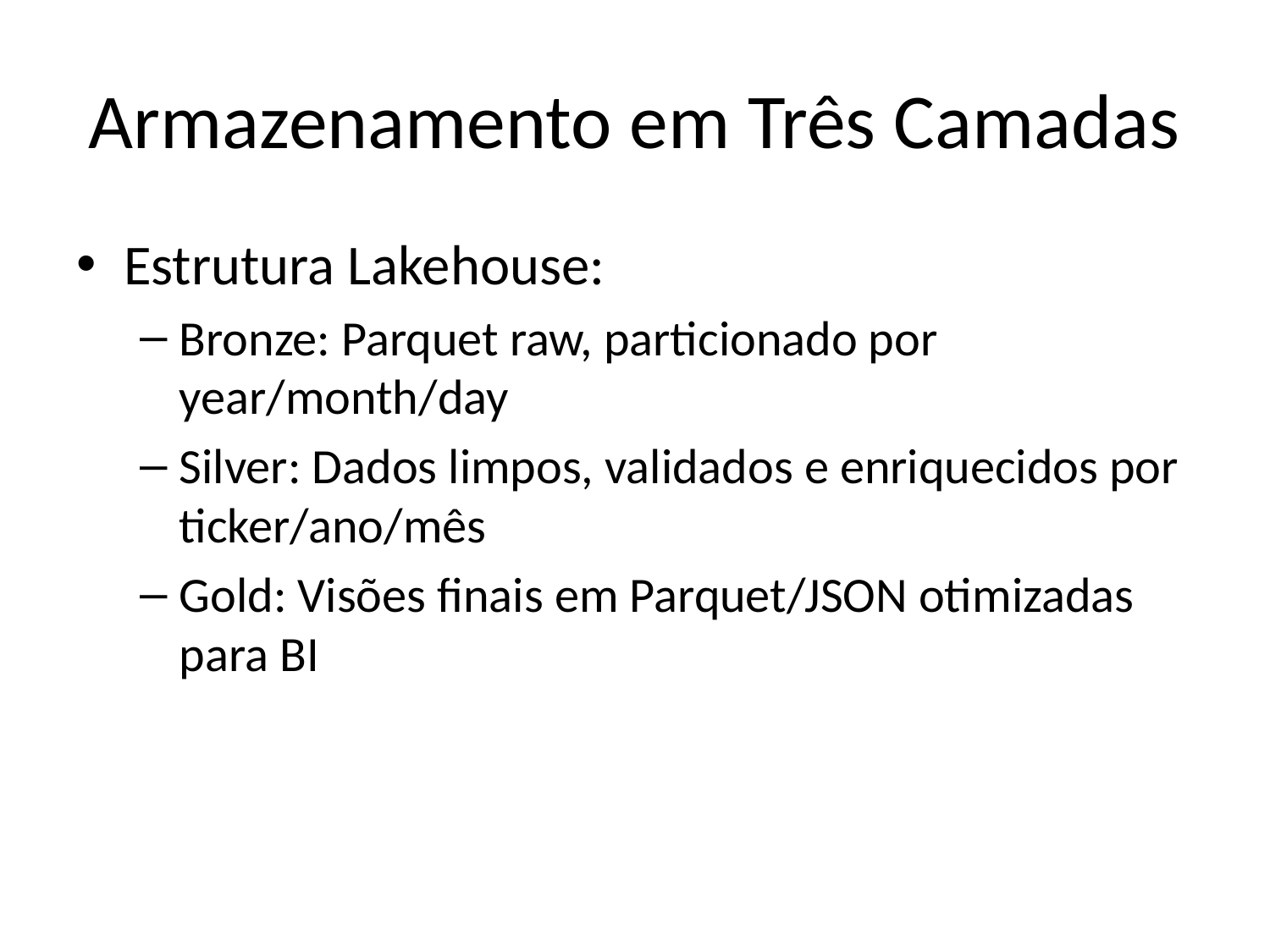

# Armazenamento em Três Camadas
Estrutura Lakehouse:
Bronze: Parquet raw, particionado por year/month/day
Silver: Dados limpos, validados e enriquecidos por ticker/ano/mês
Gold: Visões finais em Parquet/JSON otimizadas para BI